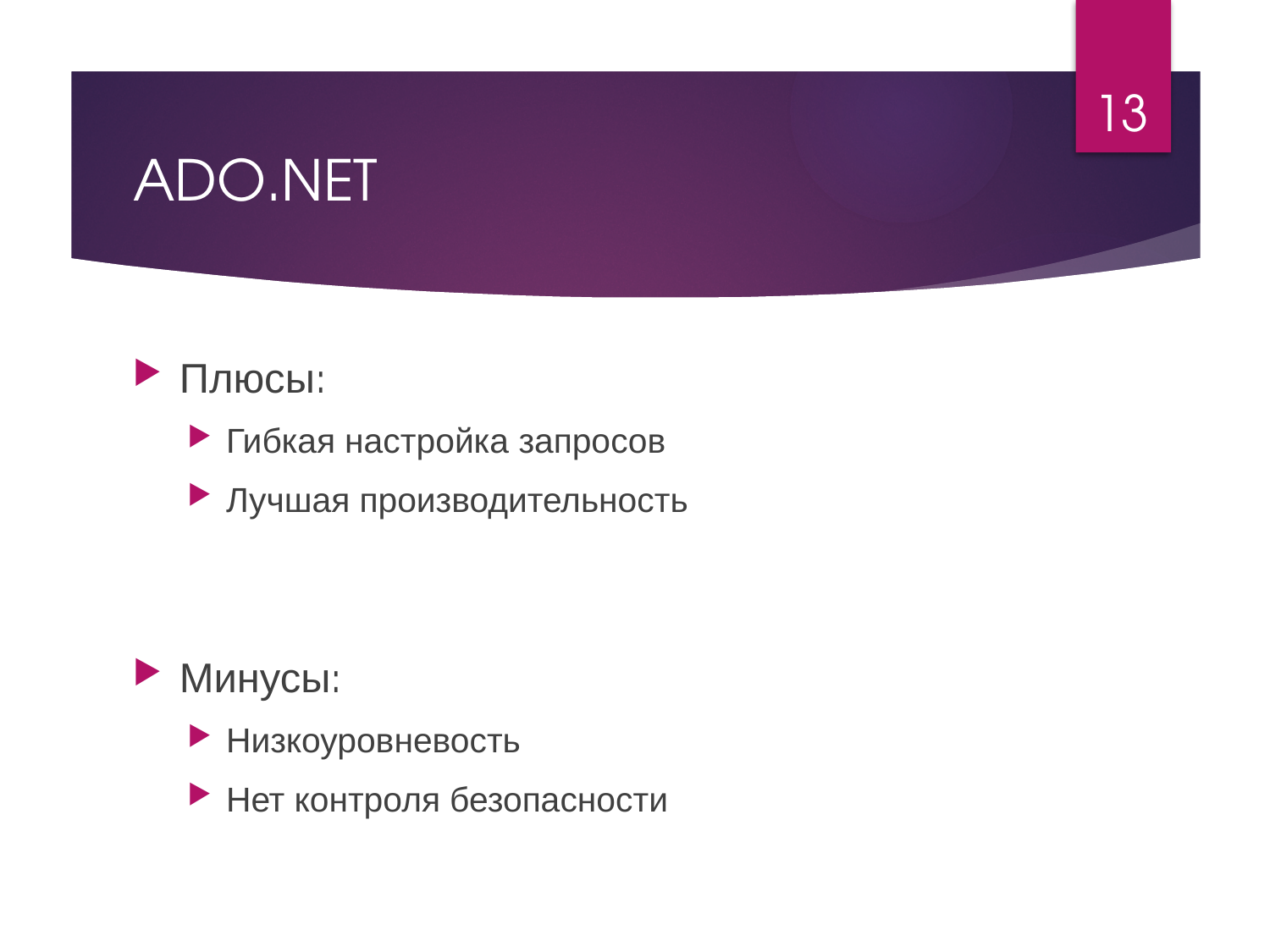

13
# ADO.NET
Плюсы:
Гибкая настройка запросов
Лучшая производительность

Минусы:
Низкоуровневость
Нет контроля безопасности